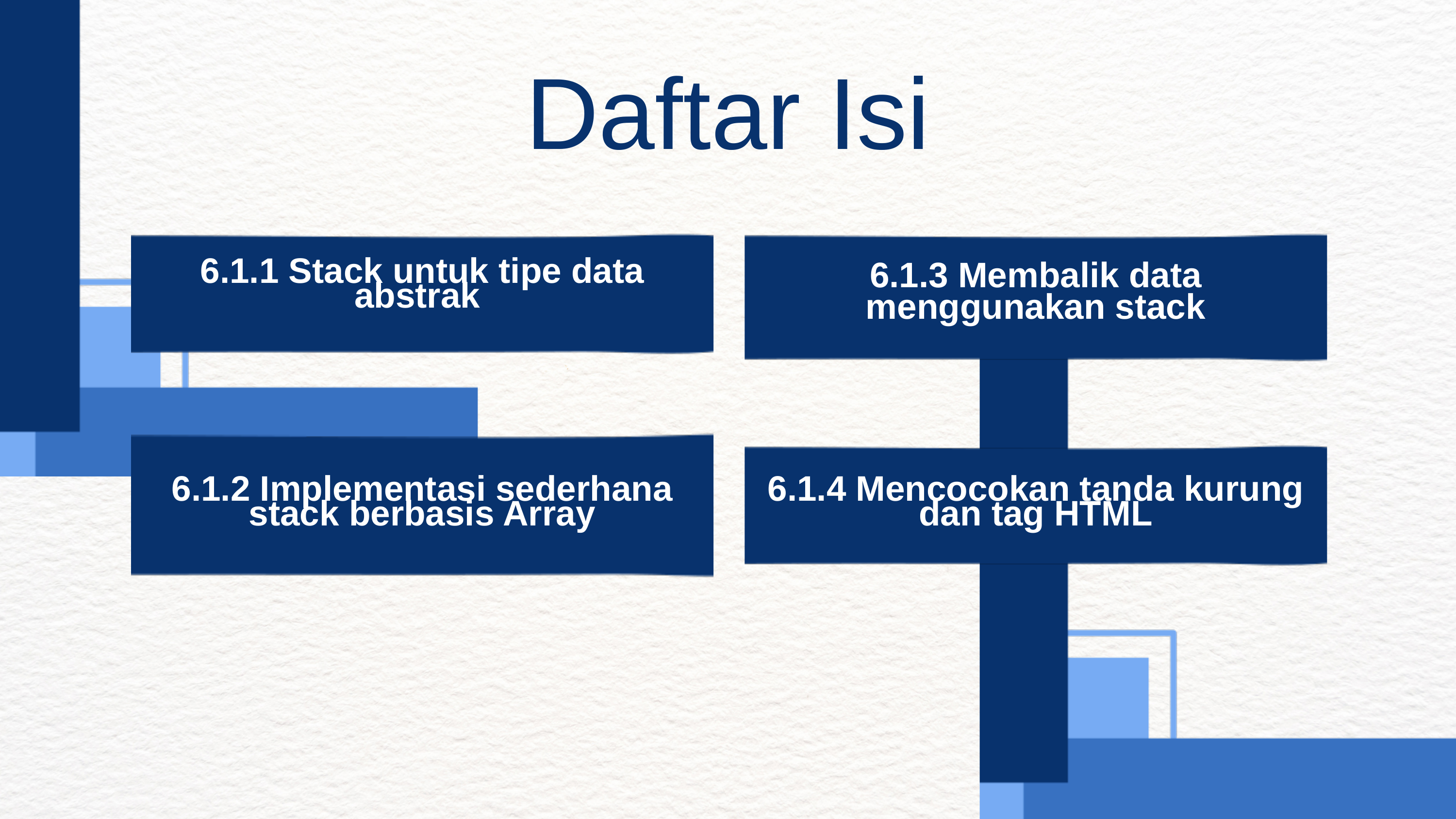

Daftar Isi

6.1.1 Stack untuk tipe data abstrak

6.1.3 Membalik data menggunakan stack

6.1.2 Implementasi sederhana stack berbasis Array

6.1.4 Mencocokan tanda kurung dan tag HTML